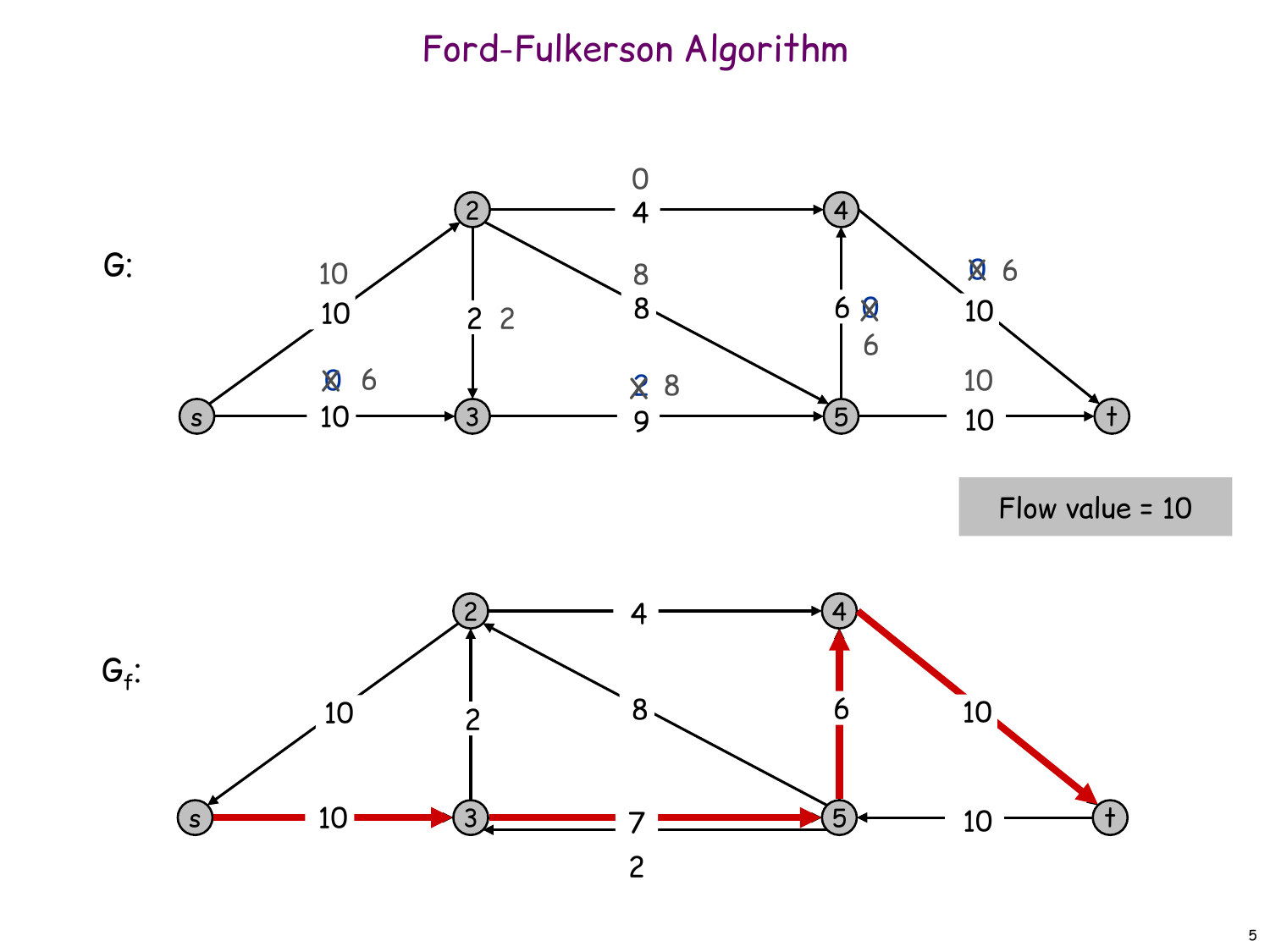

# Ford-Fulkerson Algorithm
0
2
4
 4
 G:
0
6
X
X
6
6
X
8
X
10
8
 6
0
 8
   10
   10
 2
2
0
10
2
 10
s
3
5
t
 10
 9
Flow value = 10
2
4
 4
 Gf:
 6
 8
   10
10
 2
 10
s
3
5
t
 10
7
2
5